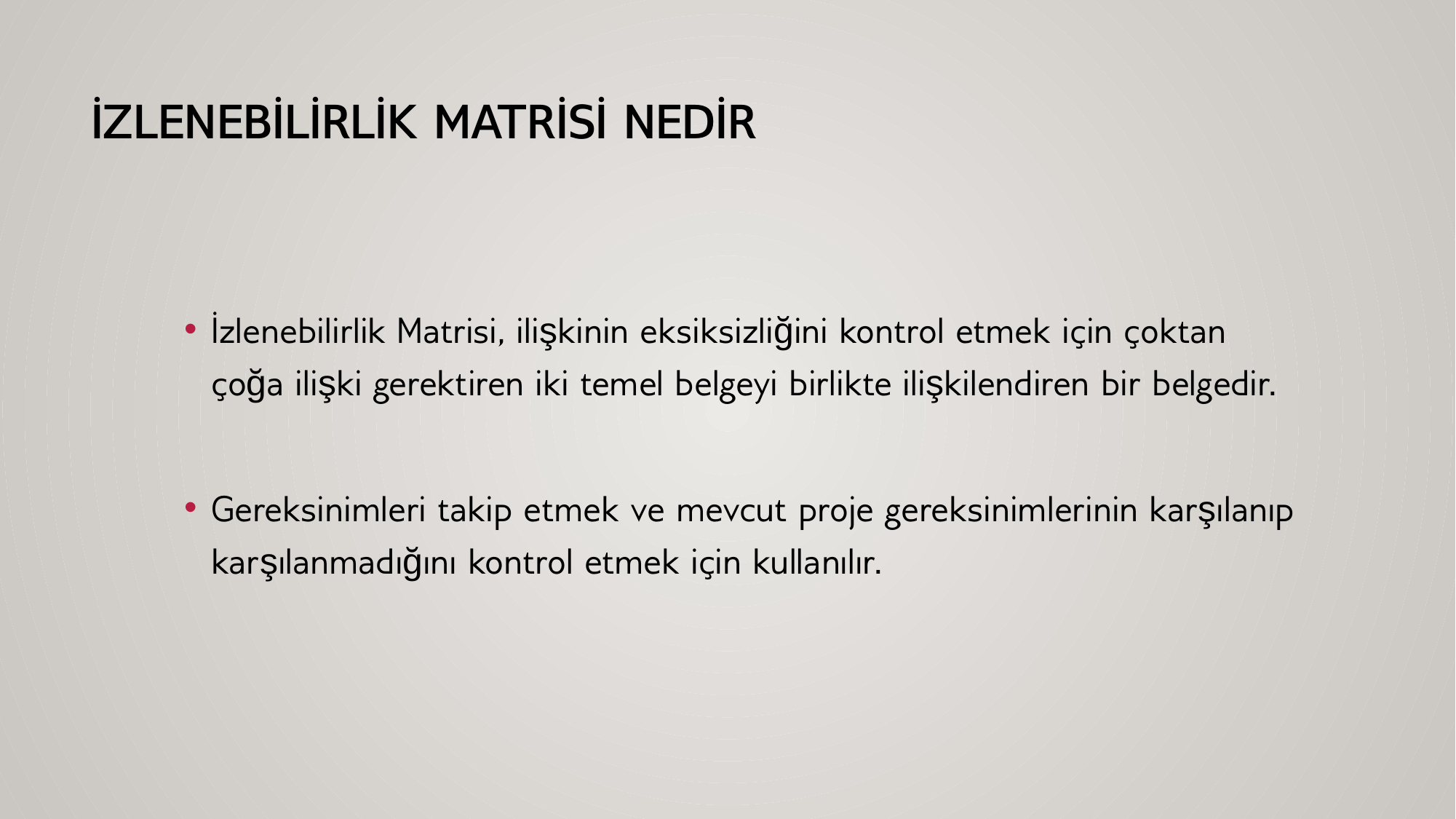

# İzlenebilirlik Matrisi nedir

İzlenebilirlik Matrisi, ilişkinin eksiksizliğini kontrol etmek için çoktan çoğa ilişki gerektiren iki temel belgeyi birlikte ilişkilendiren bir belgedir.

Gereksinimleri takip etmek ve mevcut proje gereksinimlerinin karşılanıp karşılanmadığını kontrol etmek için kullanılır.